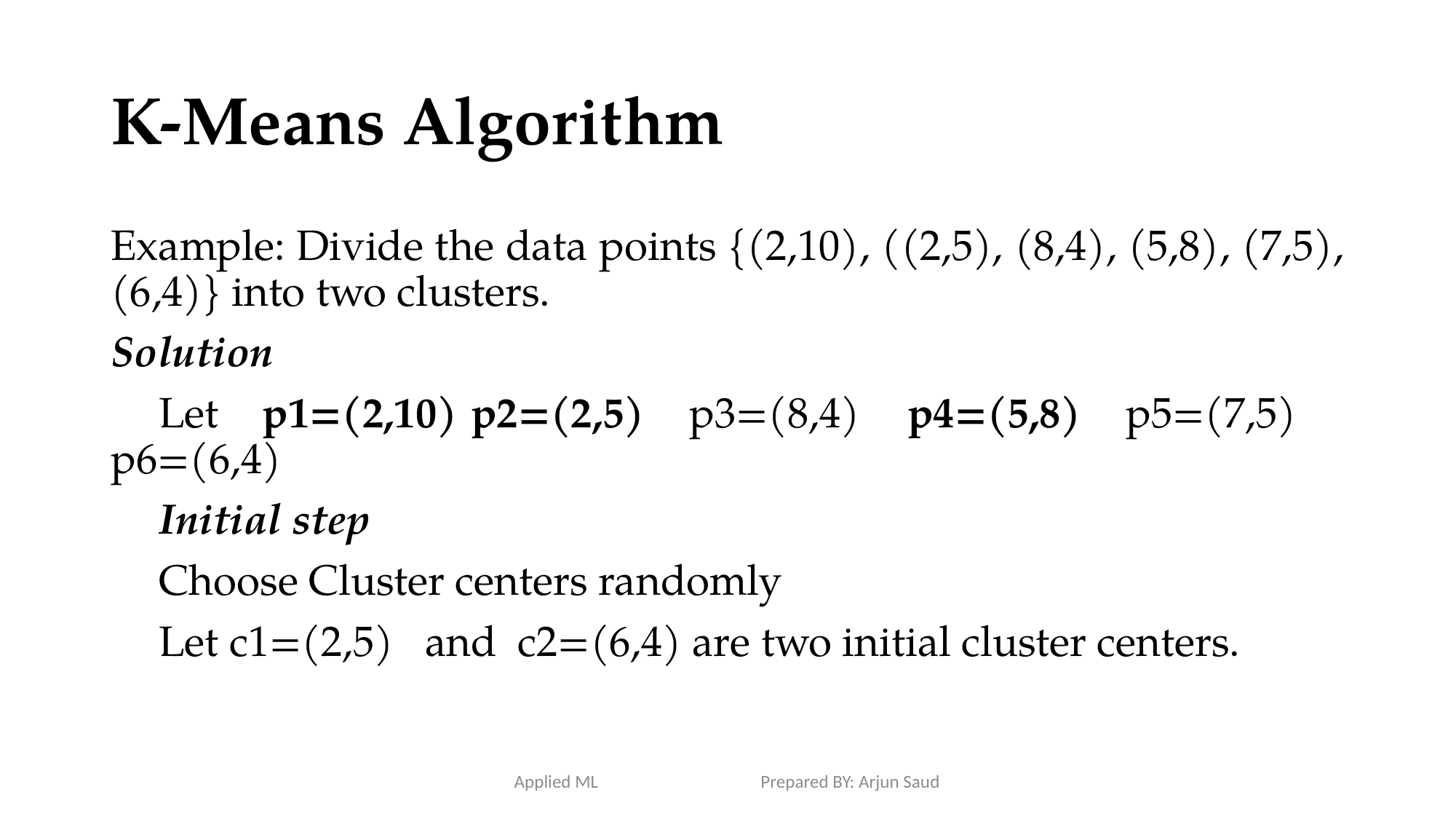

# K-Means Algorithm
Example: Divide the data points {(2,10), ((2,5), (8,4), (5,8), (7,5), (6,4)} into two clusters.
Solution
Let p1=(2,10)	p2=(2,5)	p3=(8,4)	p4=(5,8)	p5=(7,5)	p6=(6,4)
Initial step
Choose Cluster centers randomly
Let c1=(2,5)   and  c2=(6,4) are two initial cluster centers.

Applied ML                                       Prepared BY: Arjun Saud